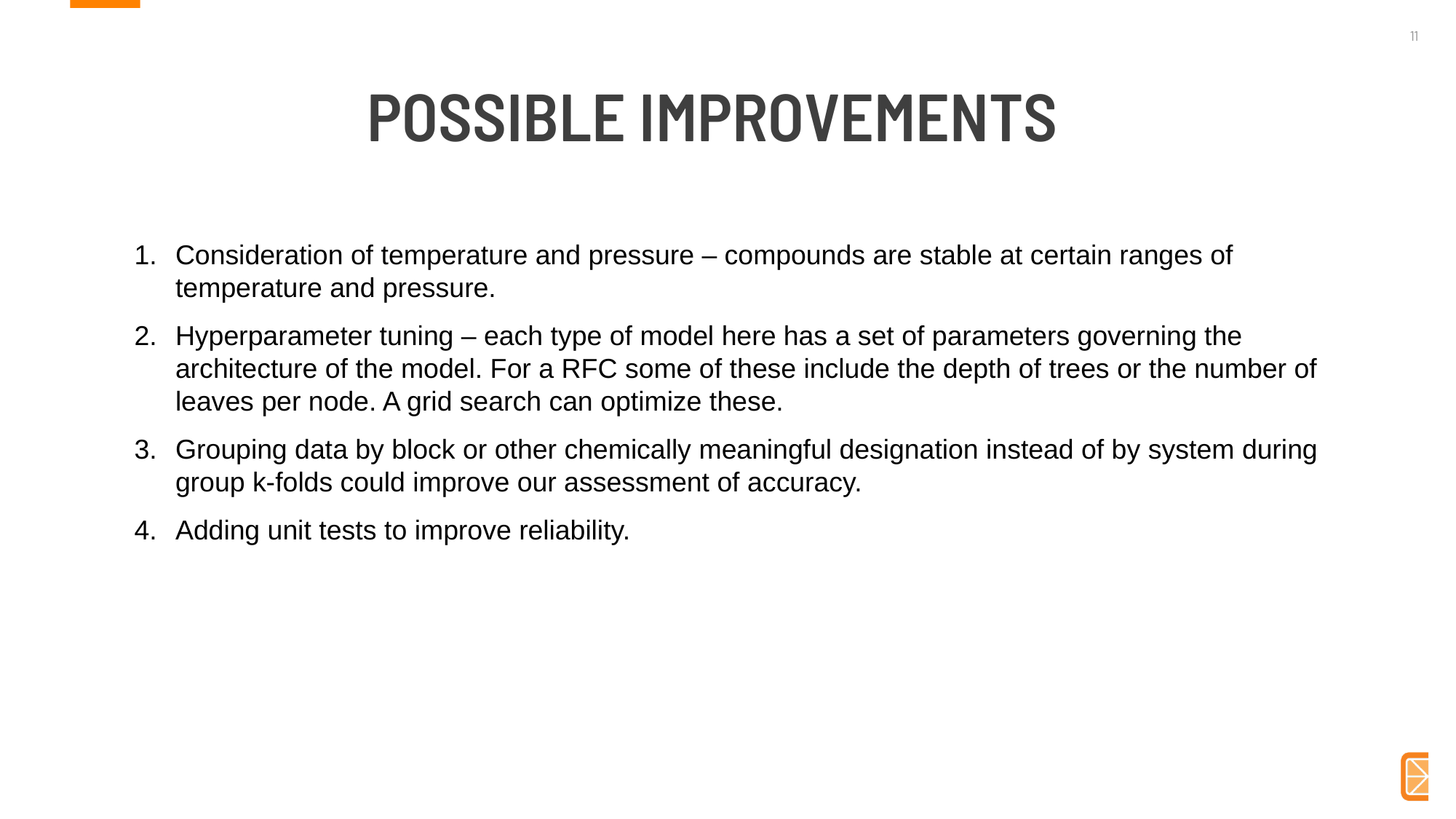

# POSSIBLE IMPROVEMENTS
Consideration of temperature and pressure – compounds are stable at certain ranges of temperature and pressure.
Hyperparameter tuning – each type of model here has a set of parameters governing the architecture of the model. For a RFC some of these include the depth of trees or the number of leaves per node. A grid search can optimize these.
Grouping data by block or other chemically meaningful designation instead of by system during group k-folds could improve our assessment of accuracy.
Adding unit tests to improve reliability.